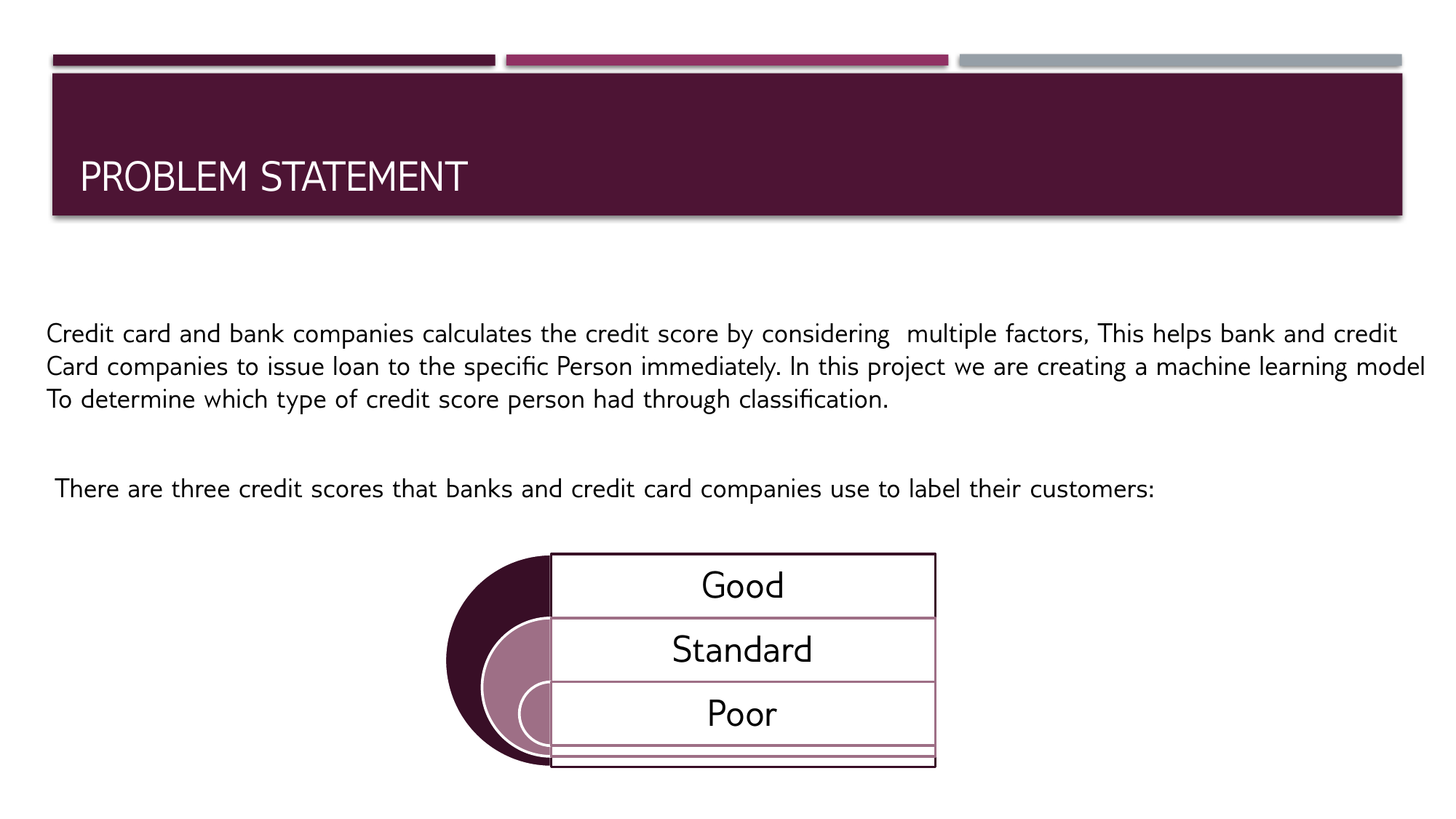

# Problem statement
Credit card and bank companies calculates the credit score by considering  multiple factors, This helps bank and credit
Card companies to issue loan to the specific Person immediately. In this project we are creating a machine learning model
To determine which type of credit score person had through classification.
There are three credit scores that banks and credit card companies use to label their customers:
Good
Standard
Poor